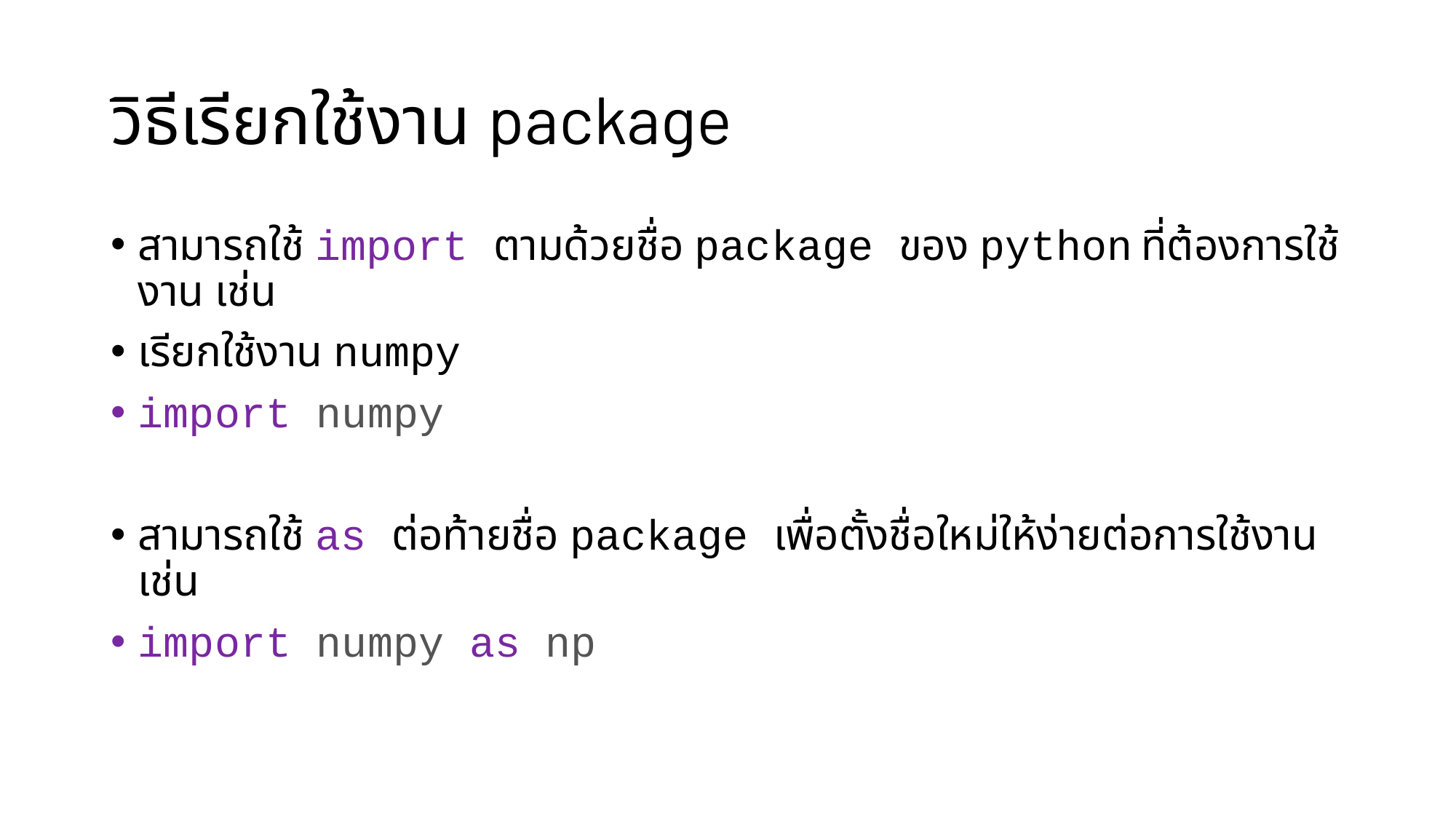

# วิธีเรียกใช้งาน package
สามารถใช้ import ตามด้วยชื่อ package ของ python ที่ต้องการใช้งาน เช่น
เรียกใช้งาน numpy
import numpy

สามารถใช้ as ต่อท้ายชื่อ package เพื่อตั้งชื่อใหม่ให้ง่ายต่อการใช้งาน เช่น
import numpy as np